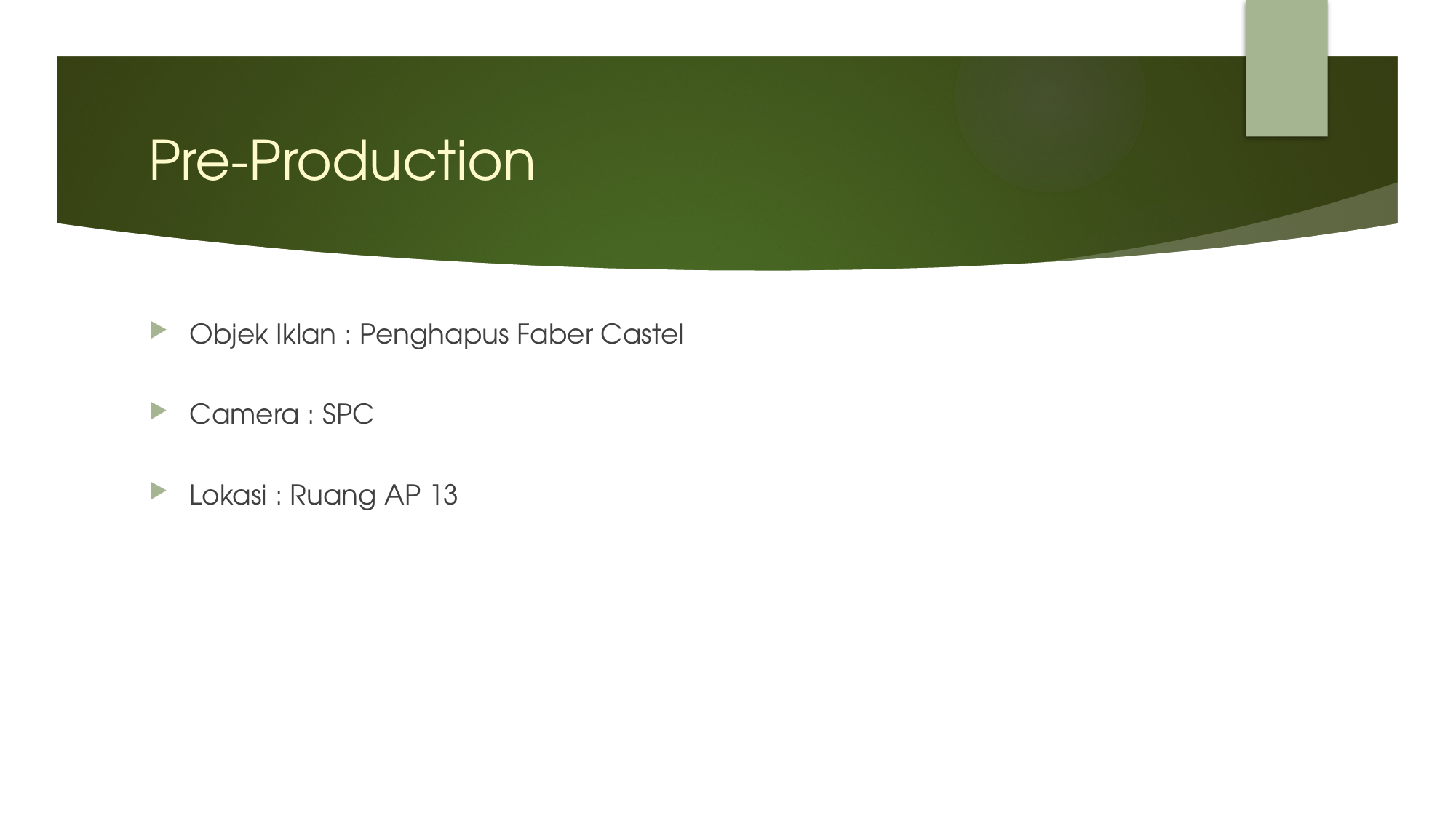

# Pre-Production
Objek Iklan : Penghapus Faber Castel
Camera : SPC
Lokasi : Ruang AP 13